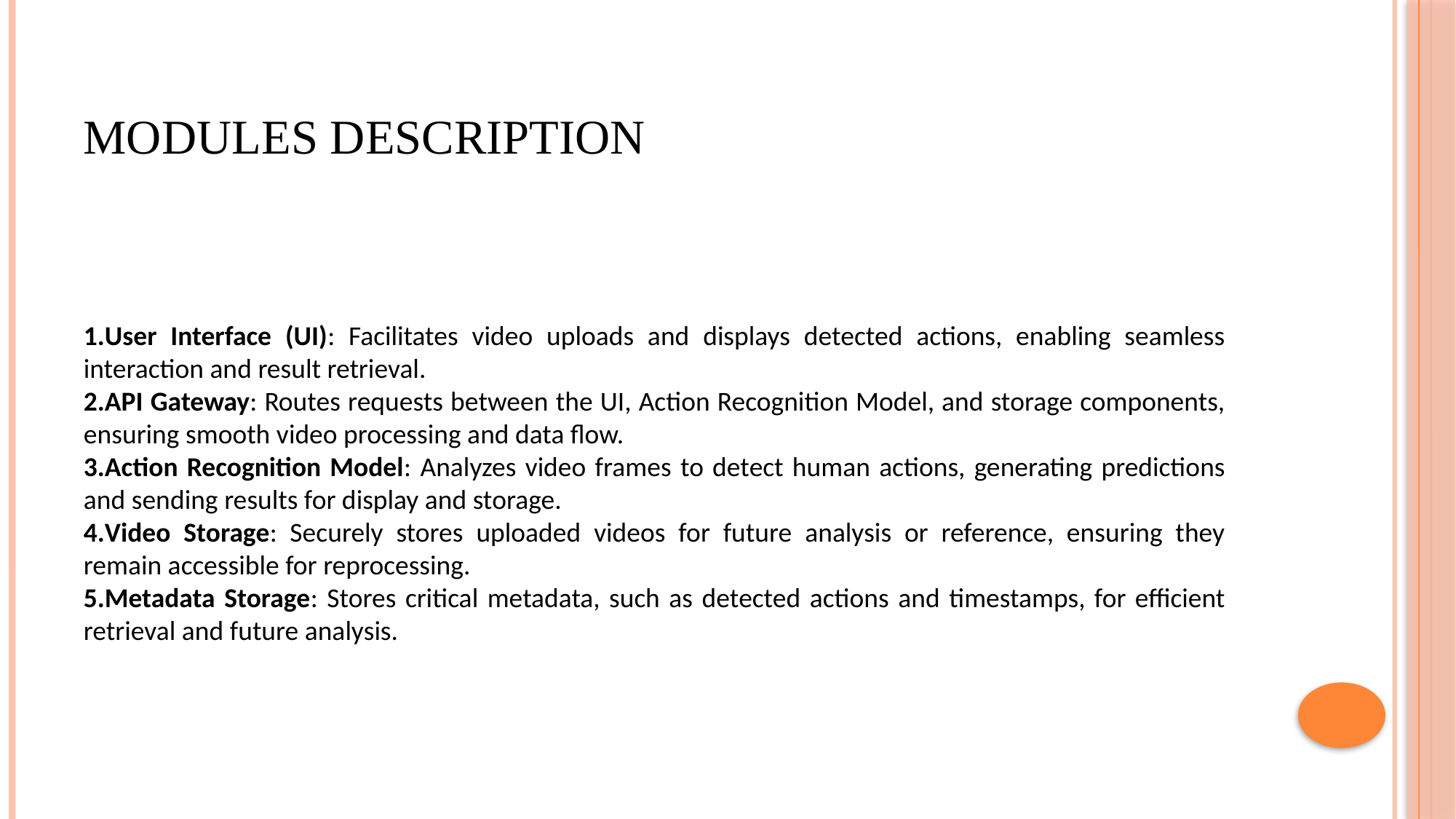

# Modules Description

User Interface (UI): Facilitates video uploads and displays detected actions, enabling seamless interaction and result retrieval.
API Gateway: Routes requests between the UI, Action Recognition Model, and storage components, ensuring smooth video processing and data flow.
Action Recognition Model: Analyzes video frames to detect human actions, generating predictions and sending results for display and storage.
Video Storage: Securely stores uploaded videos for future analysis or reference, ensuring they remain accessible for reprocessing.
Metadata Storage: Stores critical metadata, such as detected actions and timestamps, for efficient retrieval and future analysis.